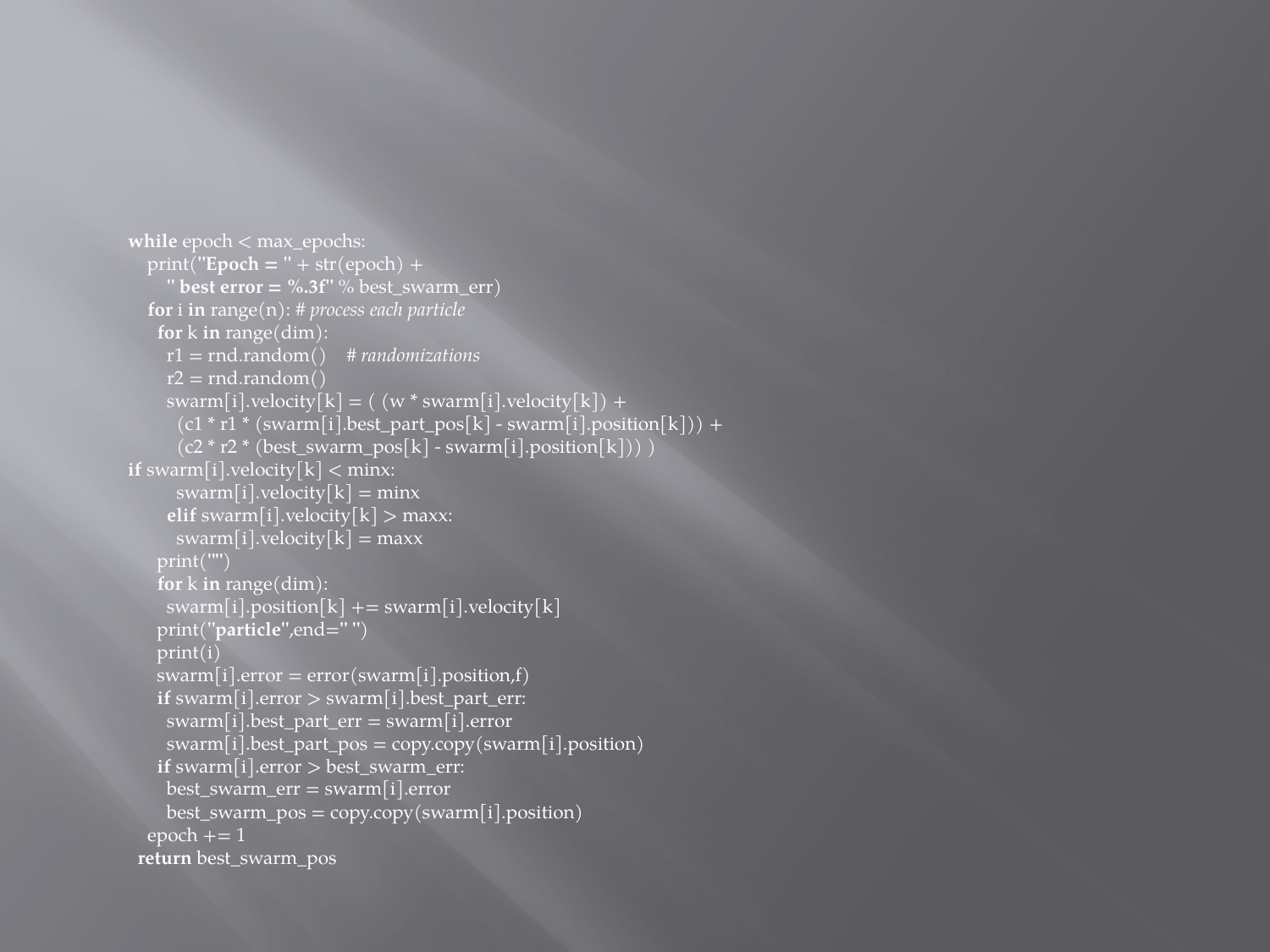

#
while epoch < max_epochs:
    print("Epoch = " + str(epoch) +
        " best error = %.3f" % best_swarm_err)
    for i in range(n): # process each particle
      for k in range(dim):
        r1 = rnd.random()    # randomizations
        r2 = rnd.random()
        swarm[i].velocity[k] = ( (w * swarm[i].velocity[k]) +
          (c1 * r1 * (swarm[i].best_part_pos[k] - swarm[i].position[k])) +
          (c2 * r2 * (best_swarm_pos[k] - swarm[i].position[k])) )
if swarm[i].velocity[k] < minx:
          swarm[i].velocity[k] = minx
        elif swarm[i].velocity[k] > maxx:
          swarm[i].velocity[k] = maxx
      print("")
      for k in range(dim):
        swarm[i].position[k] += swarm[i].velocity[k]
      print("particle",end=" ")
      print(i)
      swarm[i].error = error(swarm[i].position,f)
      if swarm[i].error > swarm[i].best_part_err:
        swarm[i].best_part_err = swarm[i].error
        swarm[i].best_part_pos = copy.copy(swarm[i].position)
      if swarm[i].error > best_swarm_err:
        best_swarm_err = swarm[i].error
        best_swarm_pos = copy.copy(swarm[i].position)
    epoch += 1
  return best_swarm_pos